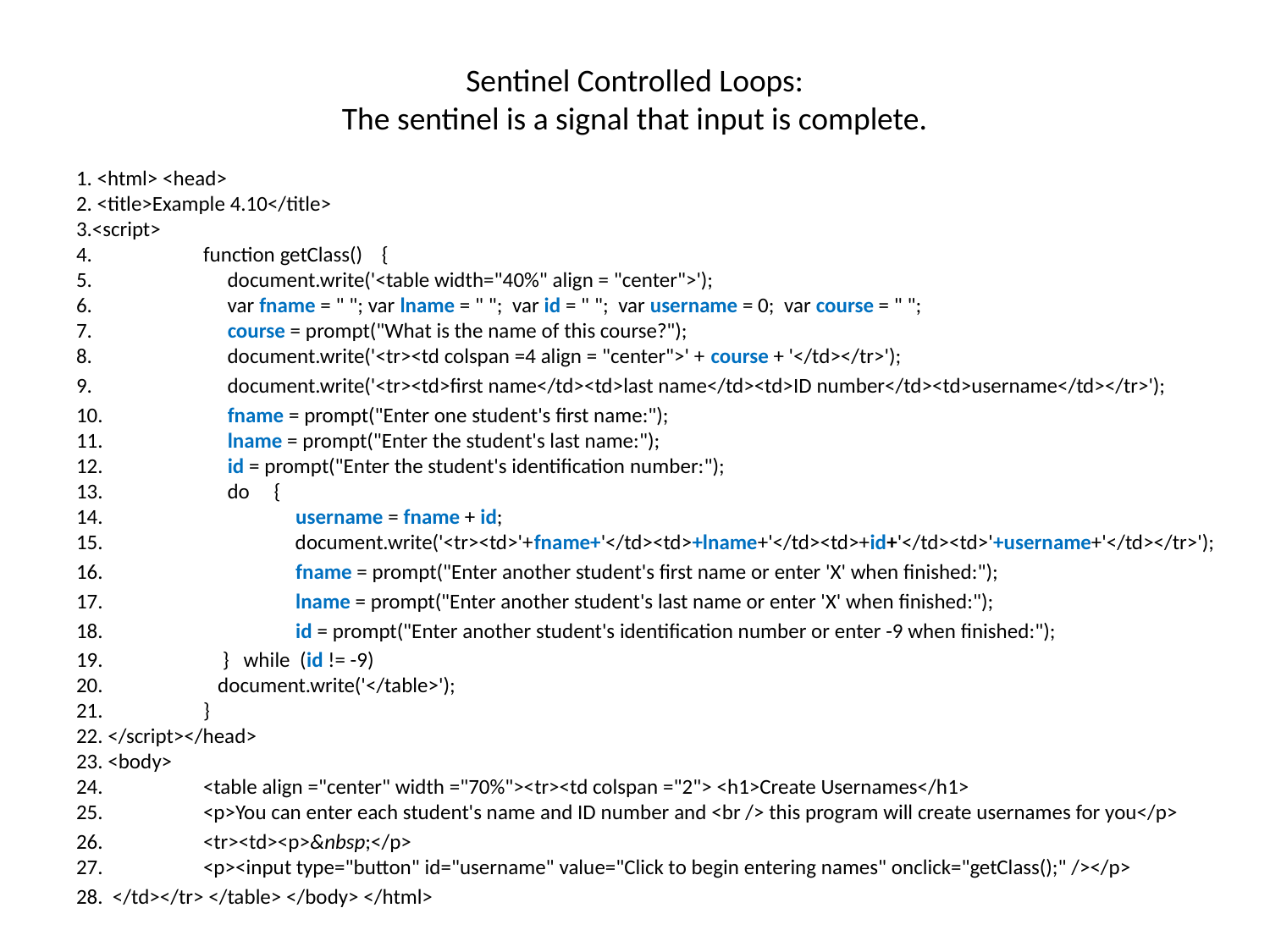

# Sentinel Controlled Loops: The sentinel is a signal that input is complete.
1. <html> <head>
2. <title>Example 4.10</title>
3.<script>
4.	function getClass()    {
5.	     document.write('<table width="40%" align = "center">');
6.	     var fname = " "; var lname = " ";  var id = " ";  var username = 0;  var course = " ";
7.	     course = prompt("What is the name of this course?");
8.	     document.write('<tr><td colspan =4 align = "center">' + course + '</td></tr>');
9.	     document.write('<tr><td>first name</td><td>last name</td><td>ID number</td><td>username</td></tr>');
10.	     fname = prompt("Enter one student's first name:");
11.	     lname = prompt("Enter the student's last name:");
12.	     id = prompt("Enter the student's identification number:");
13.	     do     {
14.	                   username = fname + id;
15.	                   document.write('<tr><td>'+fname+'</td><td>+lname+'</td><td>+id+'</td><td>'+username+'</td></tr>');
16.	                   fname = prompt("Enter another student's first name or enter 'X' when finished:");
17.	                   lname = prompt("Enter another student's last name or enter 'X' when finished:");
18.	                   id = prompt("Enter another student's identification number or enter -9 when finished:");
19.	    }   while  (id != -9)
20.	   document.write('</table>');
21.	}
22. </script></head>
23. <body>
24.	<table align ="center" width ="70%"><tr><td colspan ="2"> <h1>Create Usernames</h1>
25.	<p>You can enter each student's name and ID number and <br /> this program will create usernames for you</p>
26.	<tr><td><p>&nbsp;</p>
27.	<p><input type="button" id="username" value="Click to begin entering names" onclick="getClass();" /></p>
28.  </td></tr> </table> </body> </html>